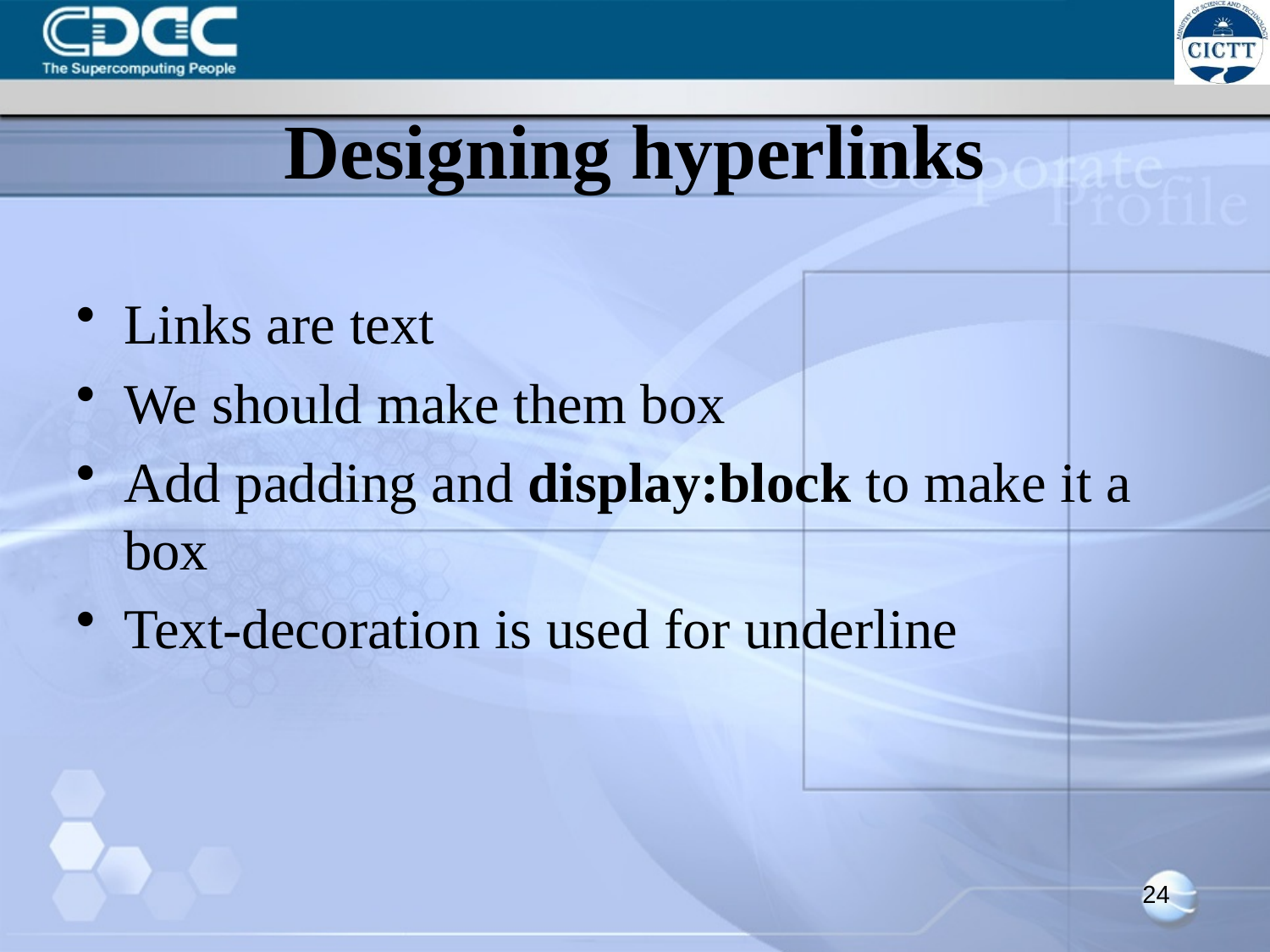

# Designing hyperlinks
Links are text
We should make them box
Add padding and display:block to make it a box
Text-decoration is used for underline